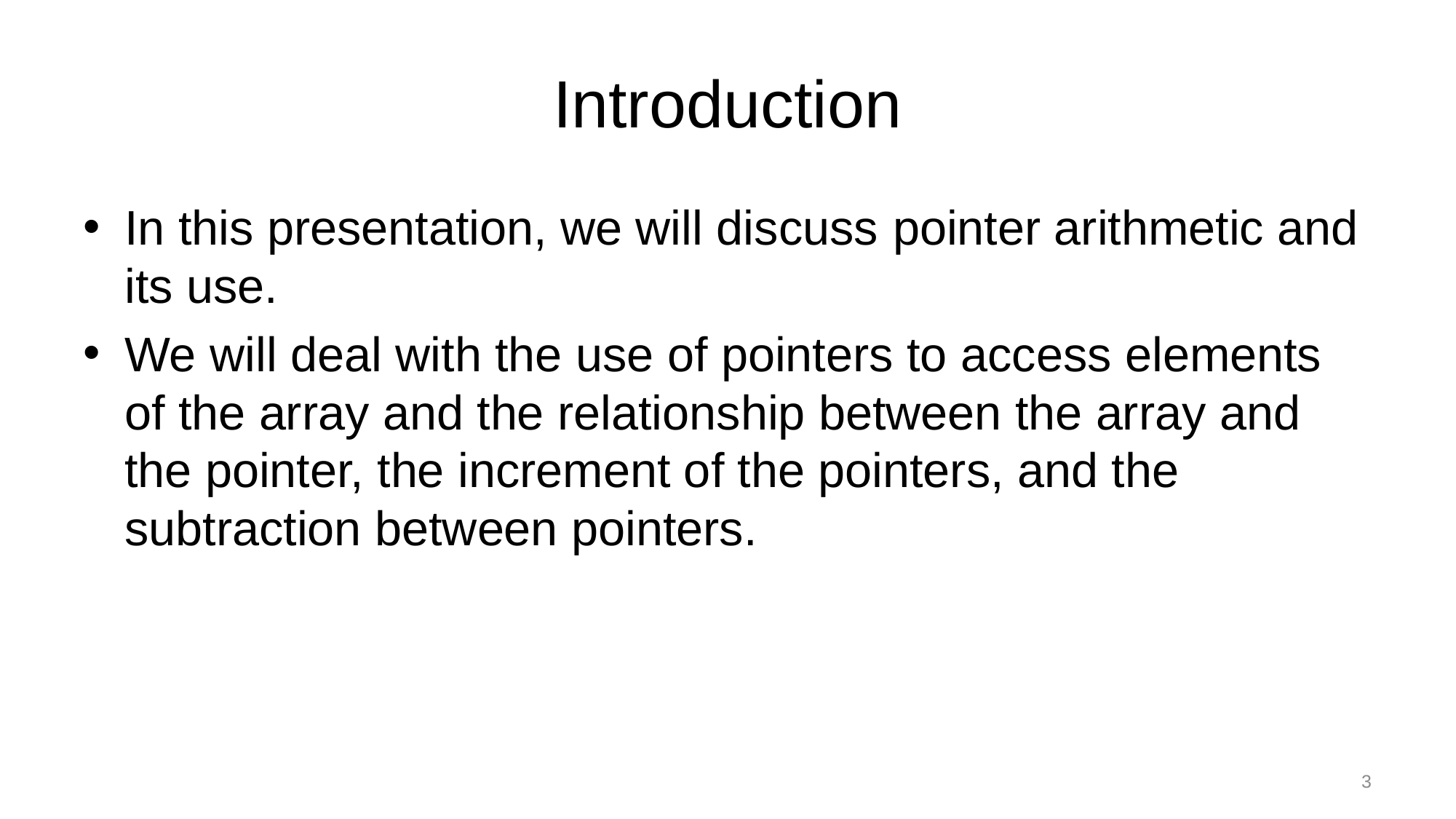

# Introduction
In this presentation, we will discuss pointer arithmetic and its use.
We will deal with the use of pointers to access elements of the array and the relationship between the array and the pointer, the increment of the pointers, and the subtraction between pointers.
3